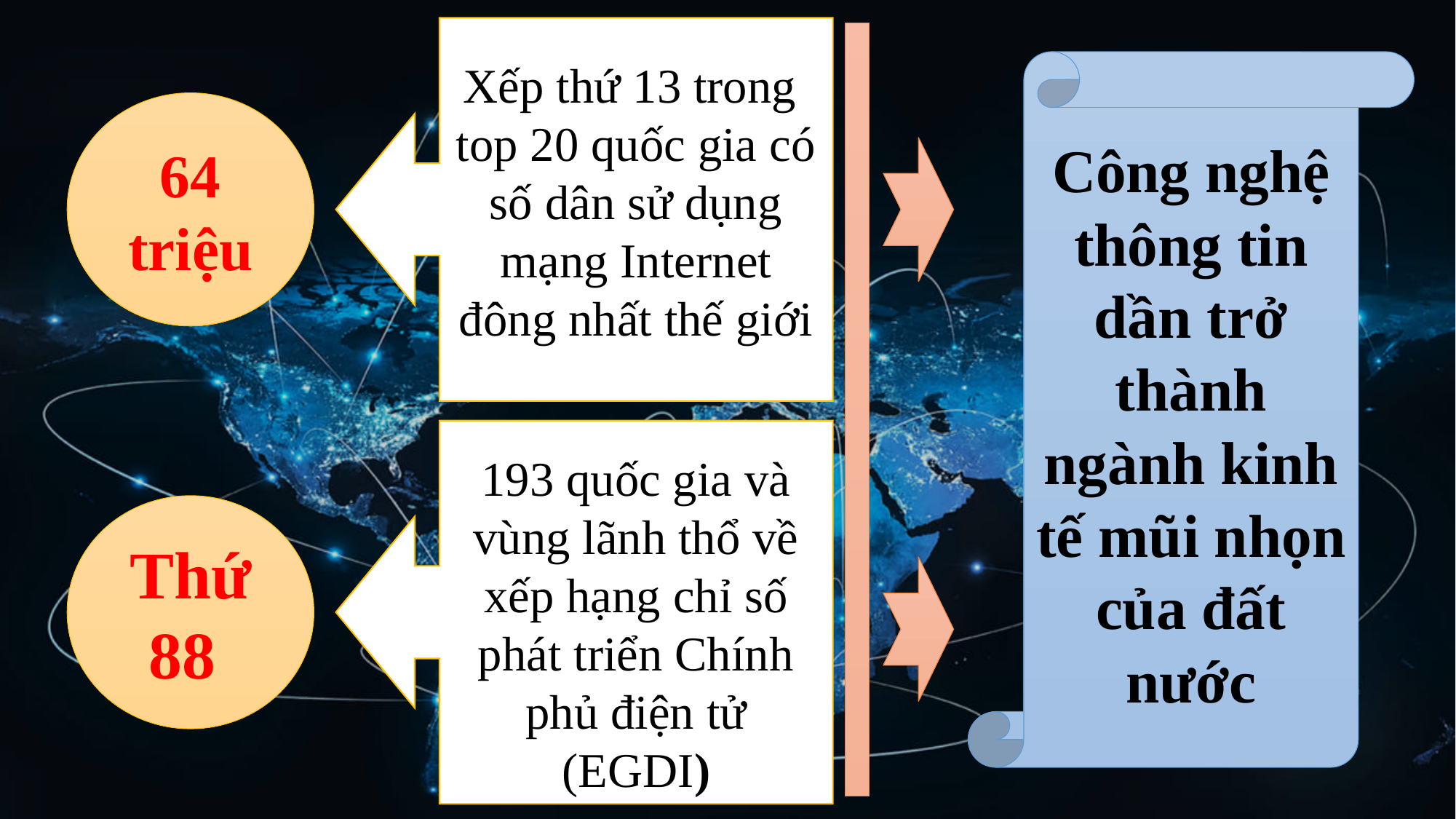

Xếp thứ 13 trong
top 20 quốc gia có số dân sử dụng mạng Internet đông nhất thế giới

Công nghệ thông tin dần trở thành ngành kinh tế mũi nhọn của đất nước
64 triệu

193 quốc gia và vùng lãnh thổ về xếp hạng chỉ số phát triển Chính phủ điện tử (EGDI)
Thứ 88